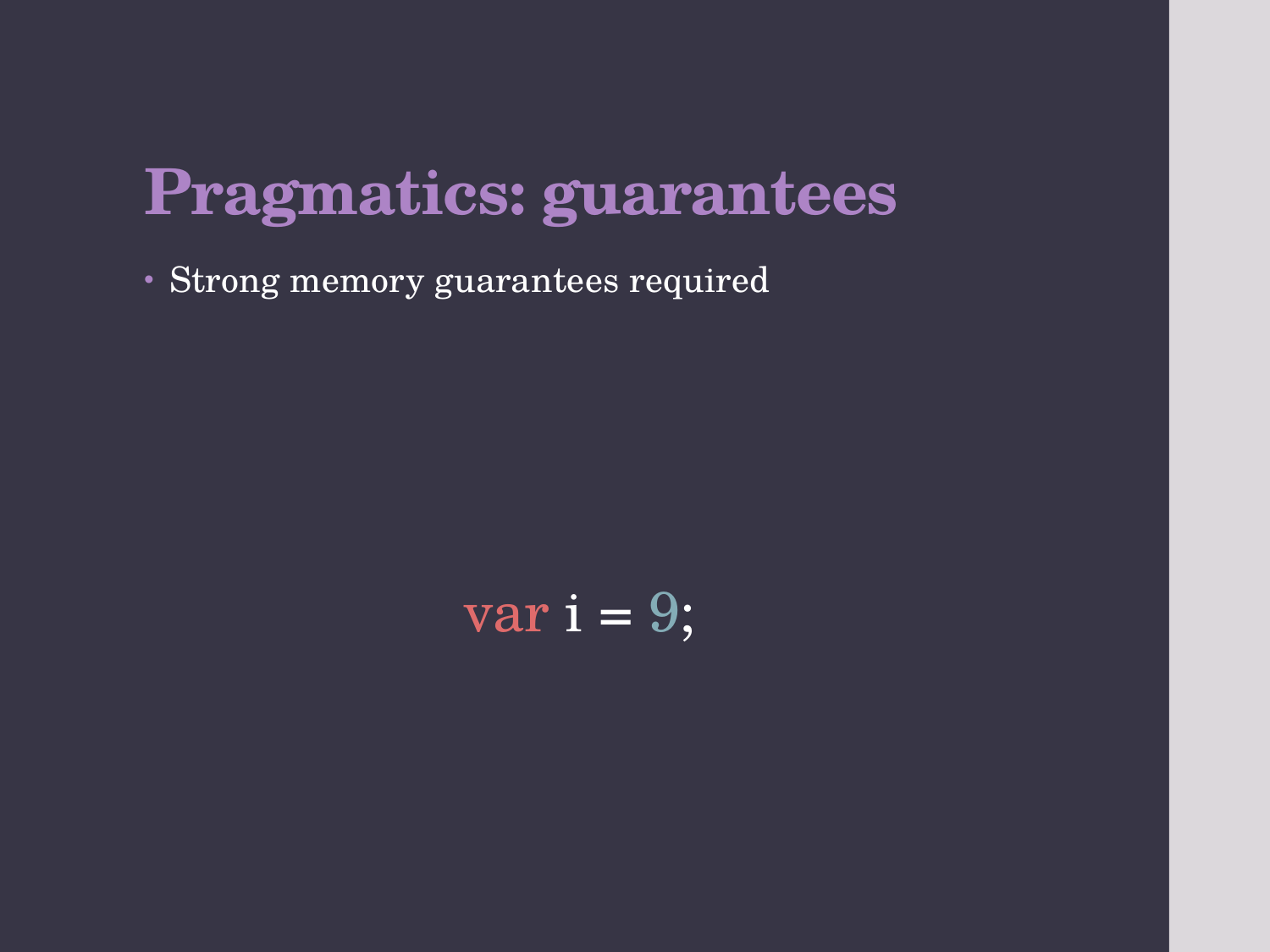

# Pragmatics: guarantees
Strong memory guarantees required
var
i = 9;